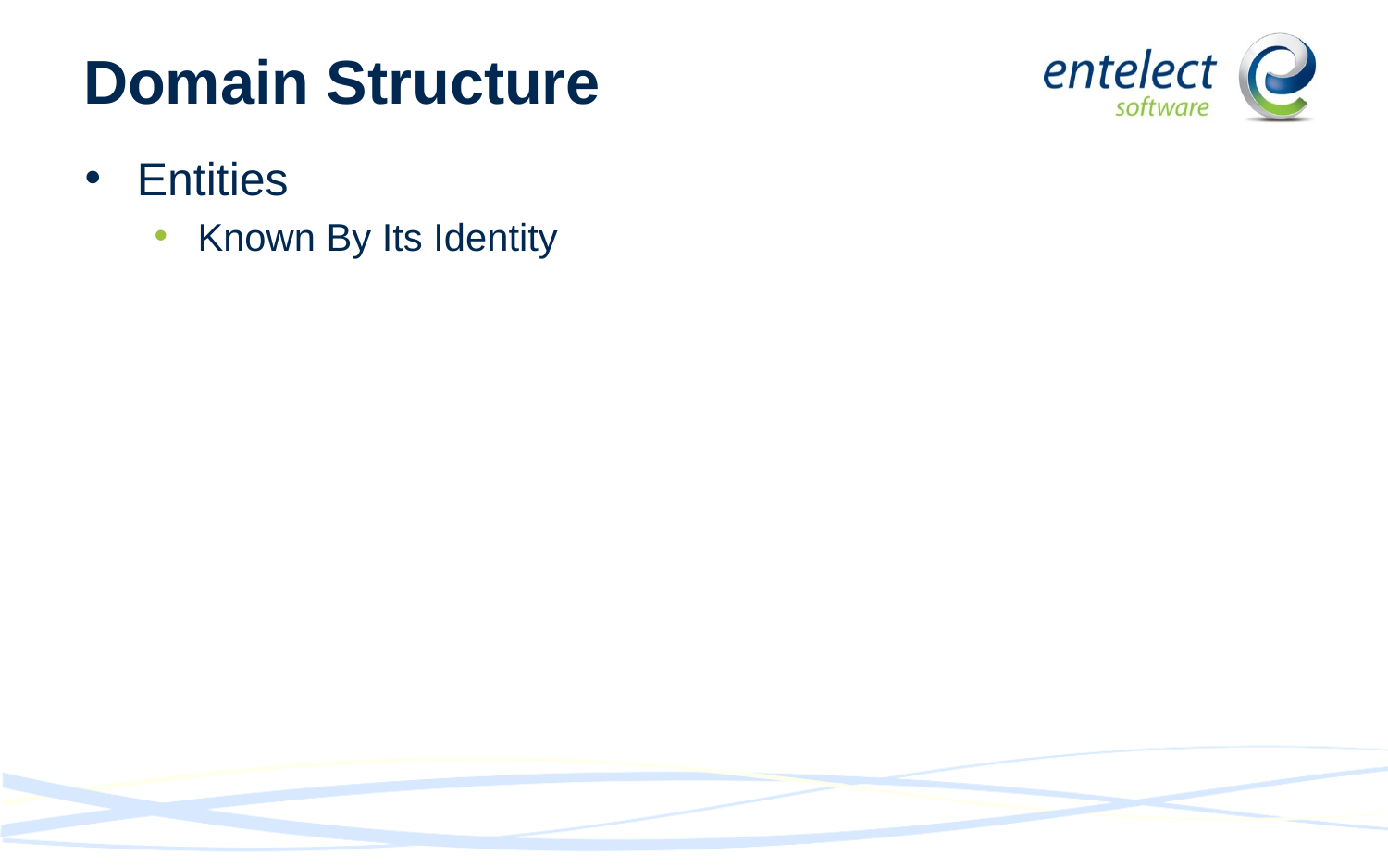

# Domain Structure
Entities
Known By Its Identity